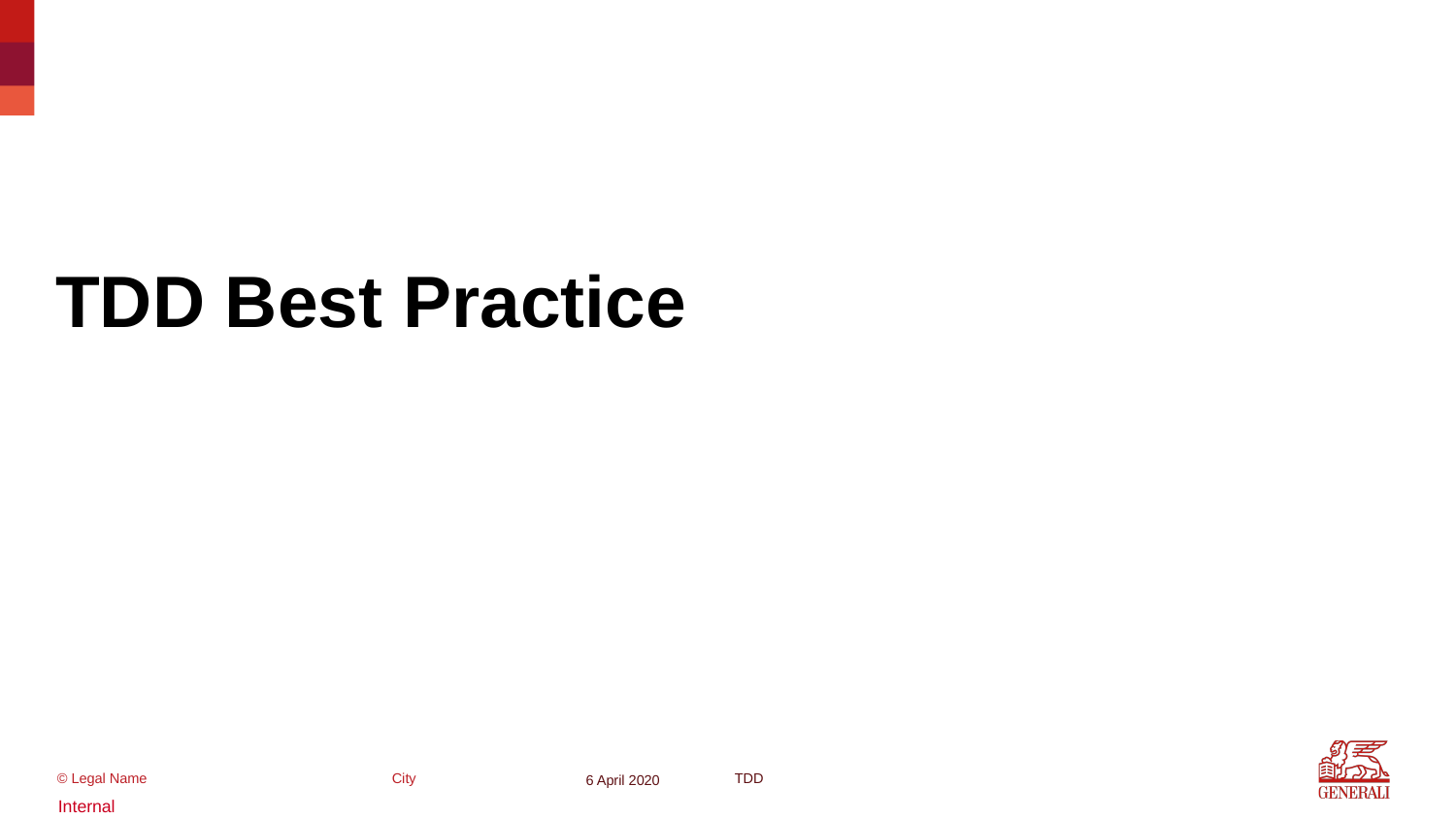

#
TDD Best Practice

6 April 2020
TDD